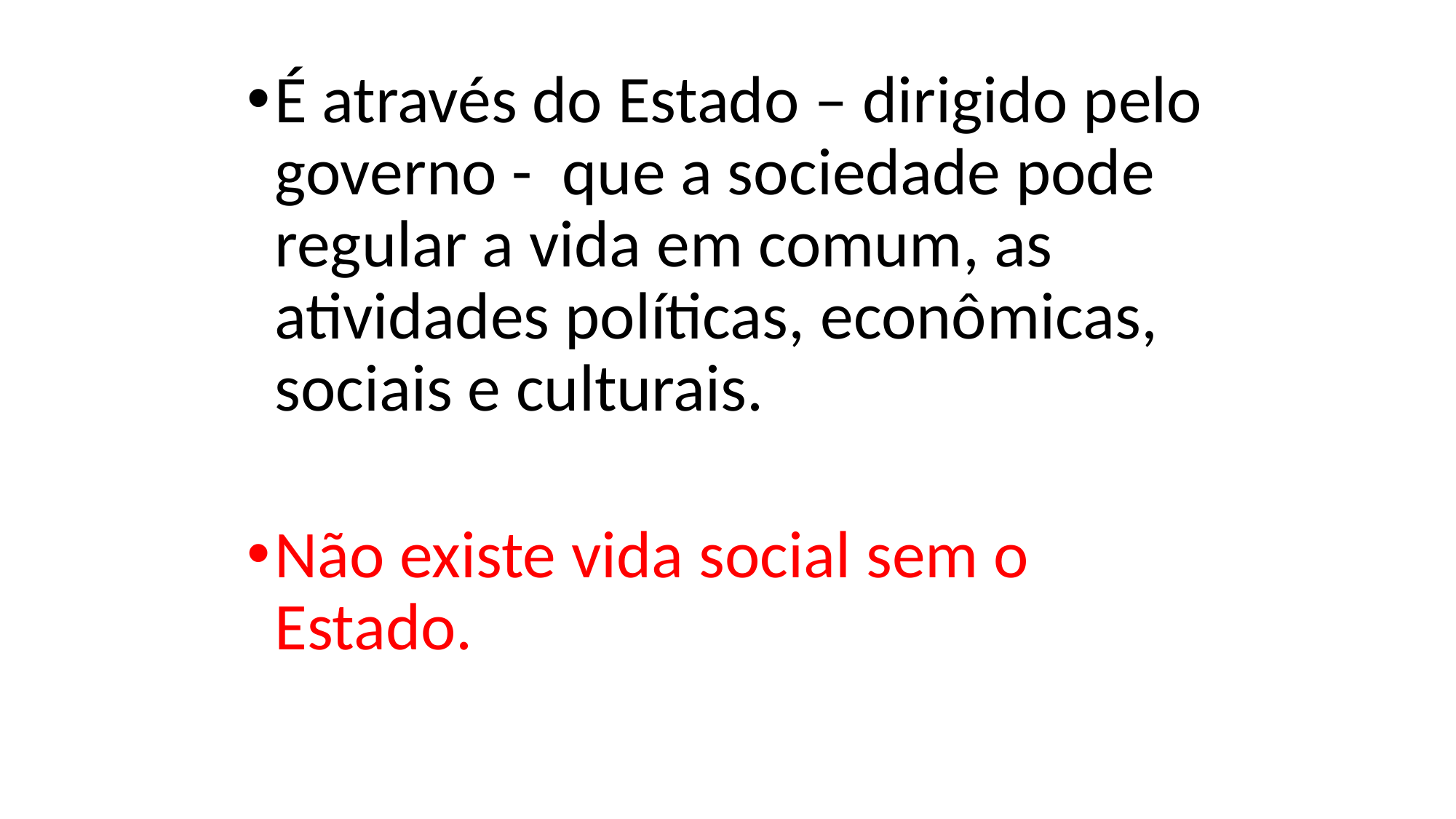

É através do Estado – dirigido pelo governo -  que a sociedade pode regular a vida em comum, as atividades políticas, econômicas, sociais e culturais.
Não existe vida social sem o Estado.